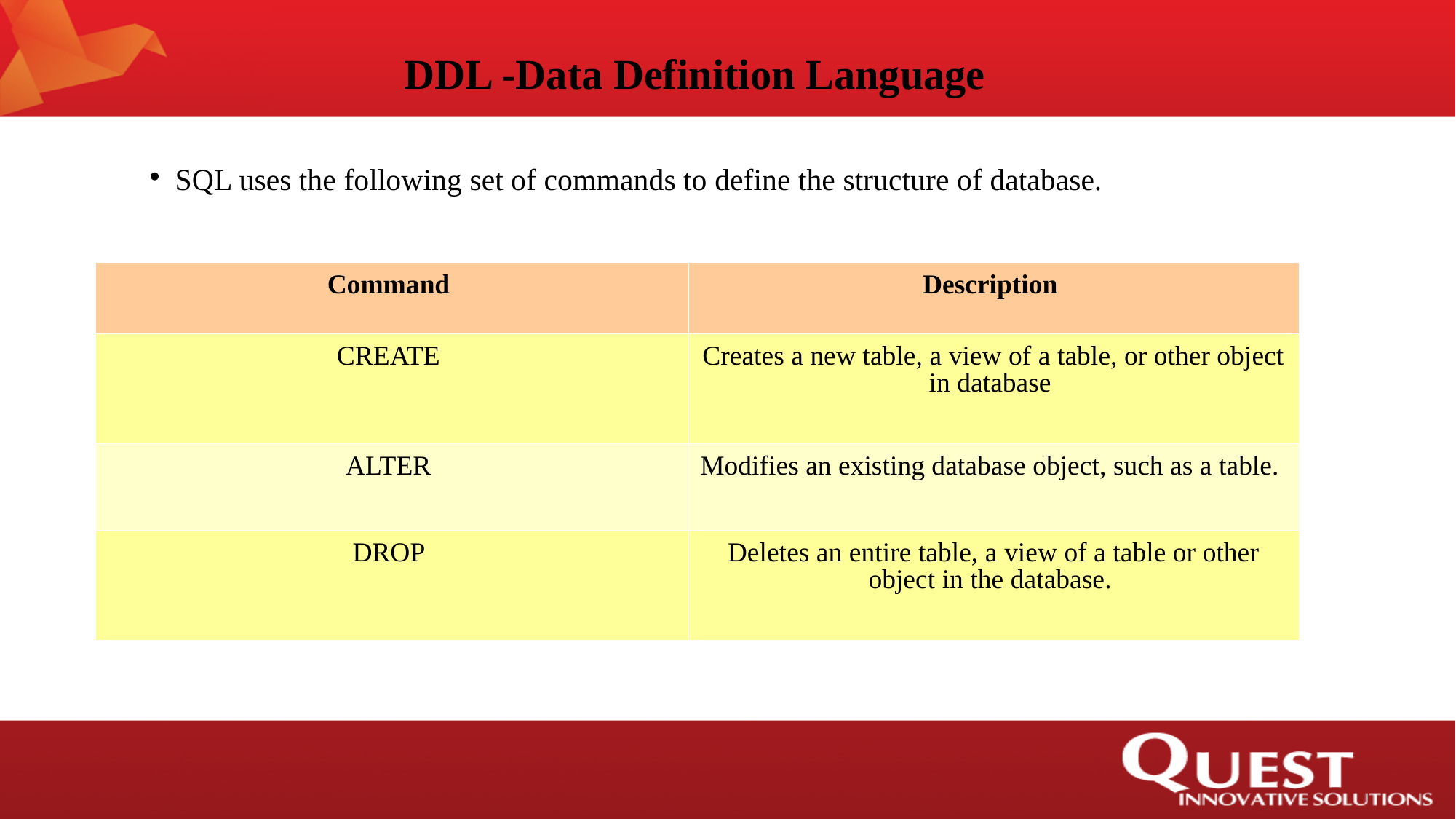

DDL -Data Definition Language

SQL uses the following set of commands to define the structure of database.
| Command | Description |
| --- | --- |
| CREATE | Creates a new table, a view of a table, or other object in database |
| ALTER | Modifies an existing database object, such as a table. |
| DROP | Deletes an entire table, a view of a table or other object in the database. |